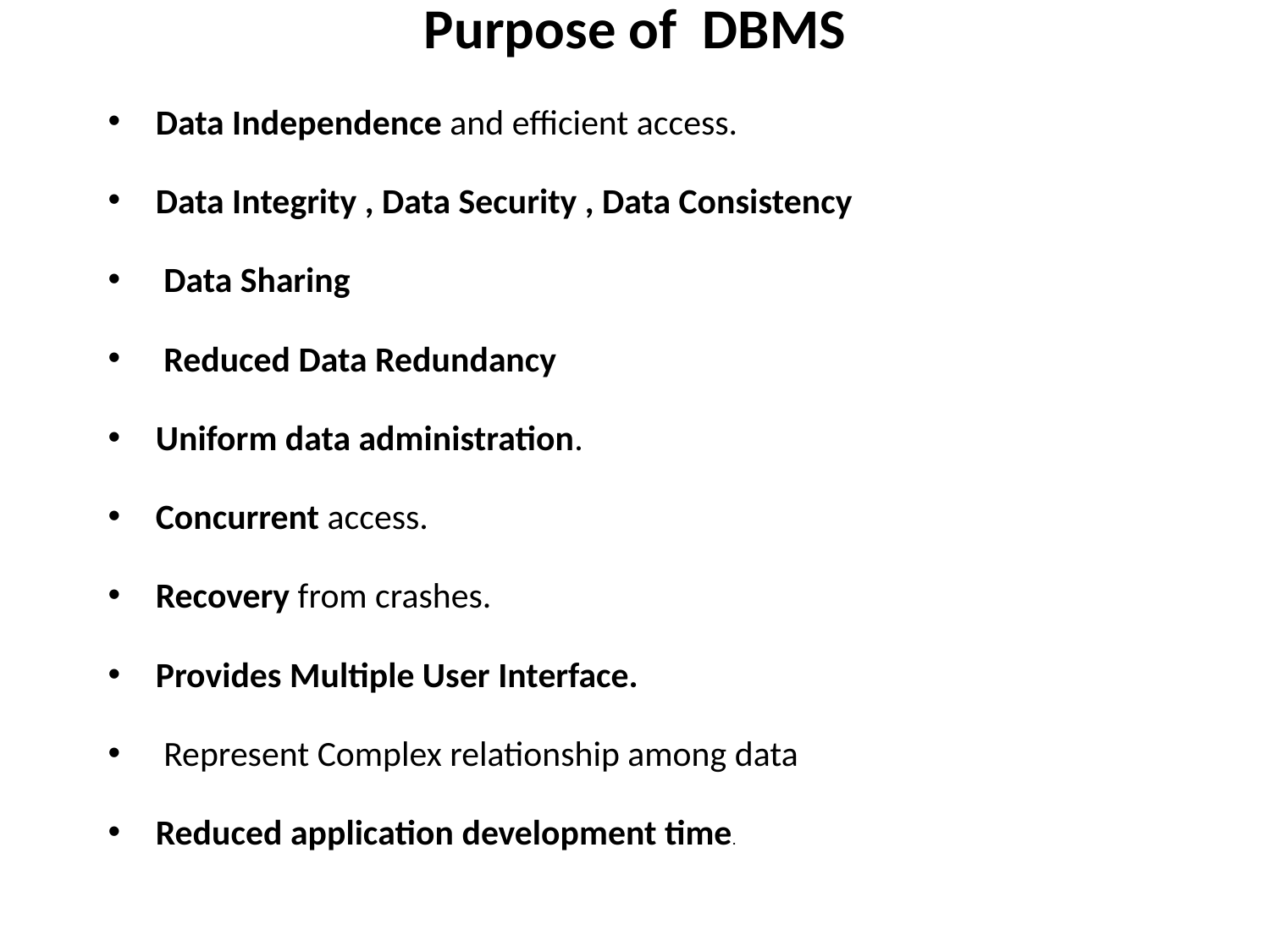

# Purpose of  DBMS
Data Independence and efficient access.
Data Integrity , Data Security , Data Consistency
 Data Sharing
 Reduced Data Redundancy
Uniform data administration.
Concurrent access.
Recovery from crashes.
Provides Multiple User Interface.
 Represent Complex relationship among data
Reduced application development time.